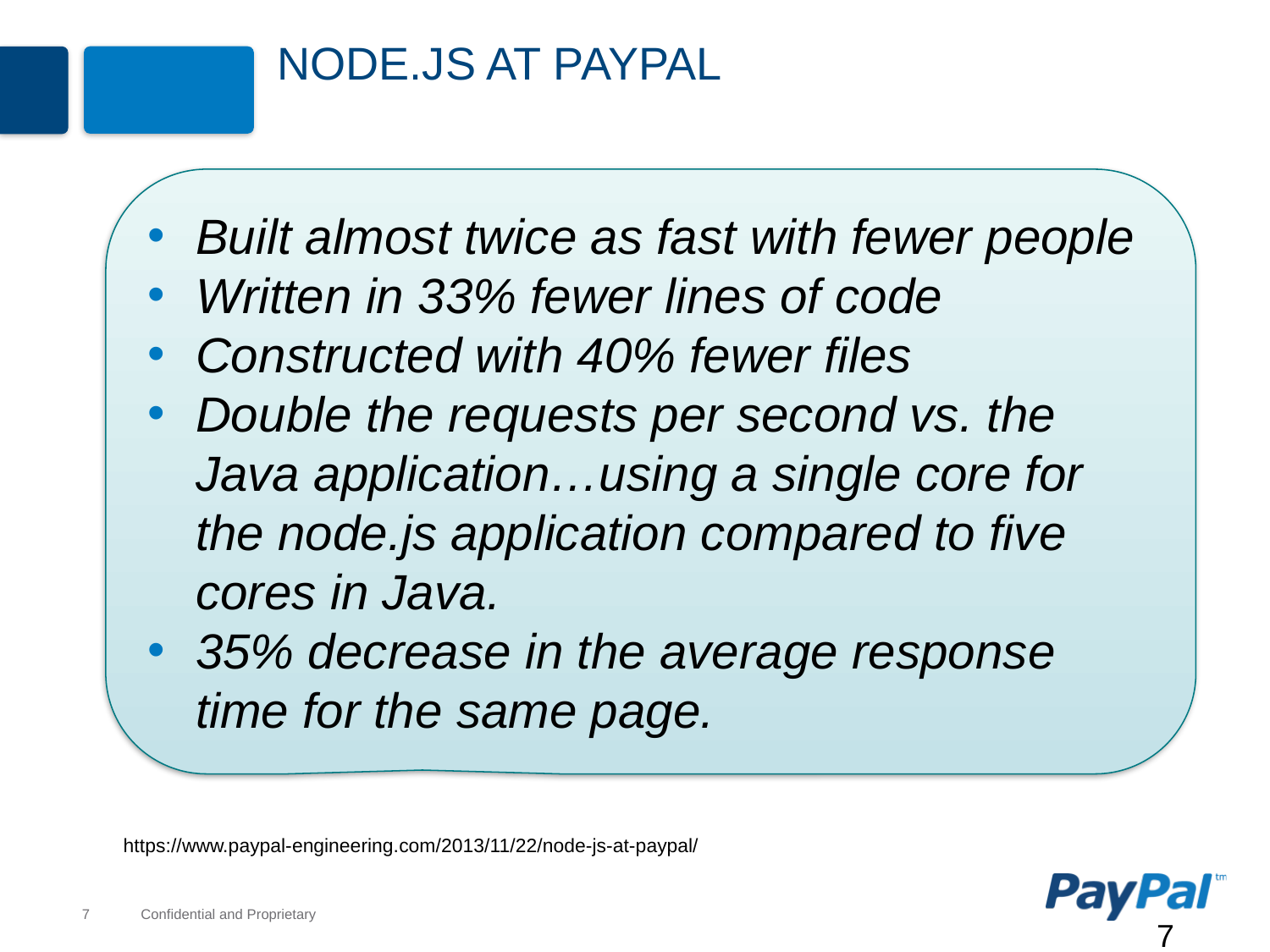

# Node.js at PayPal
Built almost twice as fast with fewer people
Written in 33% fewer lines of code
Constructed with 40% fewer files
Double the requests per second vs. the Java application…using a single core for the node.js application compared to five cores in Java.
35% decrease in the average response time for the same page.
https://www.paypal-engineering.com/2013/11/22/node-js-at-paypal/
7